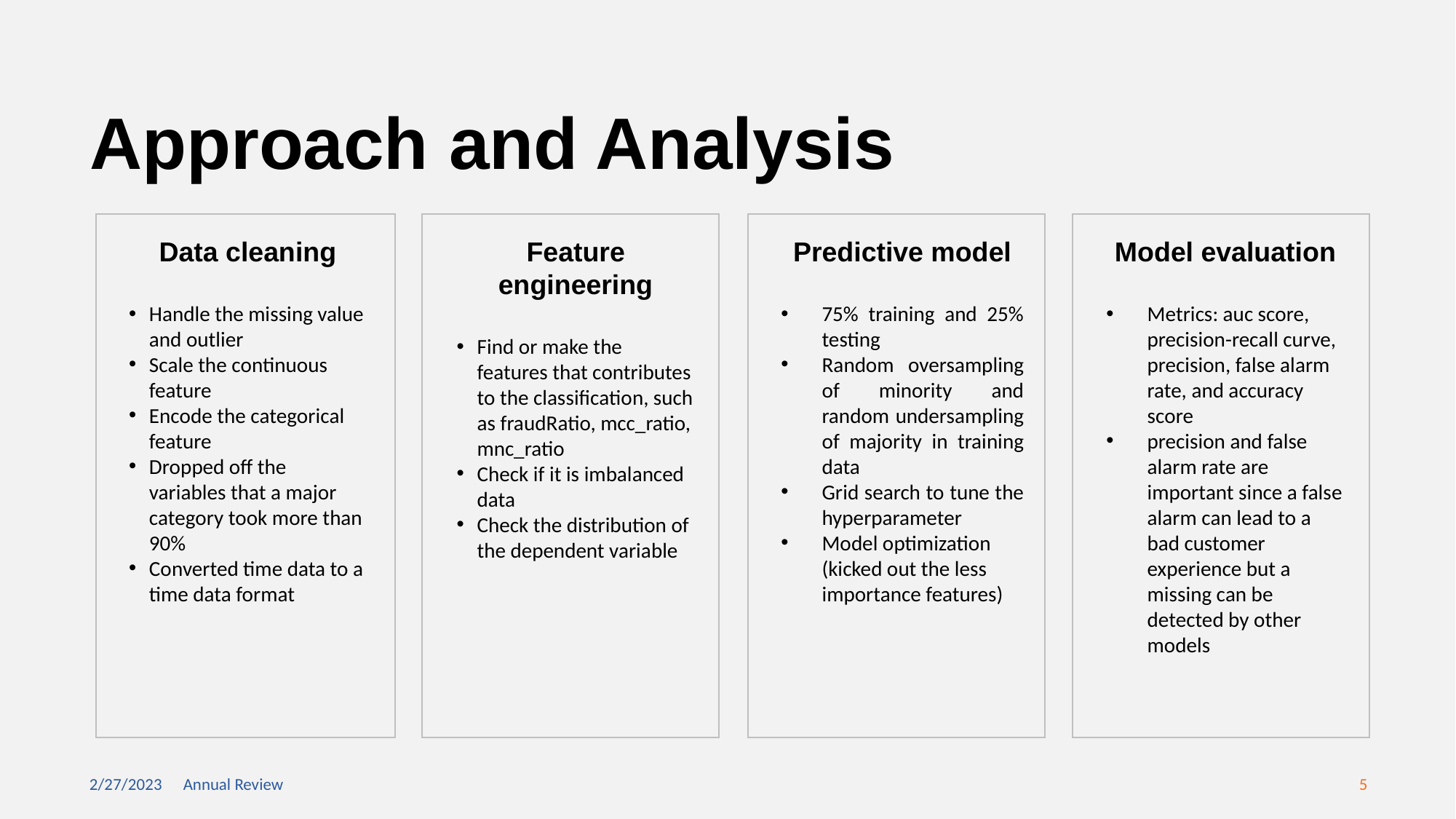

# Approach and Analysis

Data cleaning
Handle the missing value and outlier
Scale the continuous feature
Encode the categorical feature
Dropped off the variables that a major category took more than 90%
Converted time data to a time data format

Feature engineering
Find or make the features that contributes to the classification, such as fraudRatio, mcc_ratio, mnc_ratio
Check if it is imbalanced data
Check the distribution of the dependent variable

Predictive model
75% training and 25% testing
Random oversampling of minority and random undersampling of majority in training data
Grid search to tune the hyperparameter
Model optimization (kicked out the less importance features)
Model evaluation

Metrics: auc score, precision-recall curve, precision, false alarm rate, and accuracy score
precision and false alarm rate are important since a false alarm can lead to a bad customer experience but a missing can be detected by other models